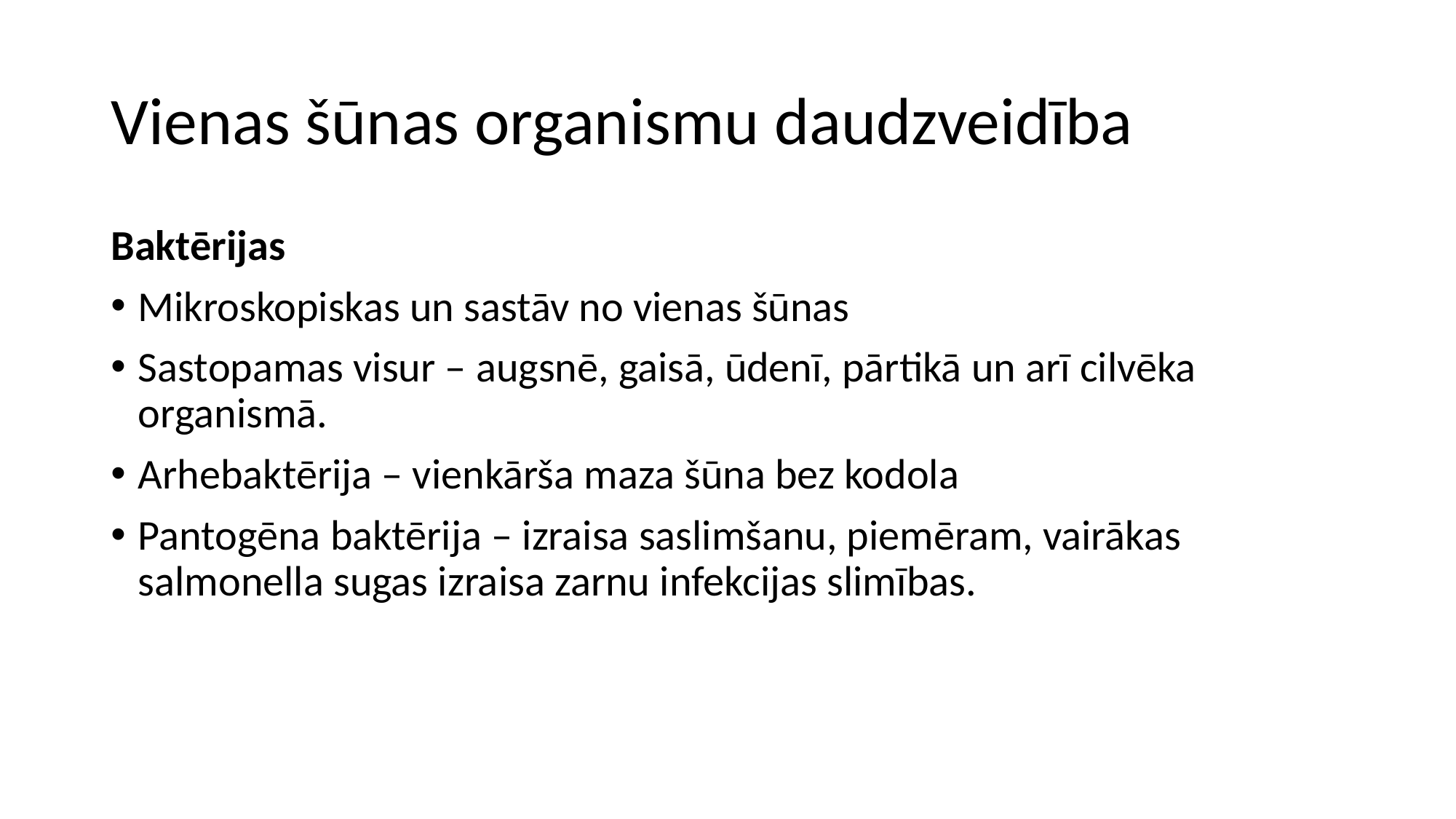

# Vienas šūnas organismu daudzveidība
Baktērijas
Mikroskopiskas un sastāv no vienas šūnas
Sastopamas visur – augsnē, gaisā, ūdenī, pārtikā un arī cilvēka organismā.
Arhebaktērija – vienkārša maza šūna bez kodola
Pantogēna baktērija – izraisa saslimšanu, piemēram, vairākas salmonella sugas izraisa zarnu infekcijas slimības.